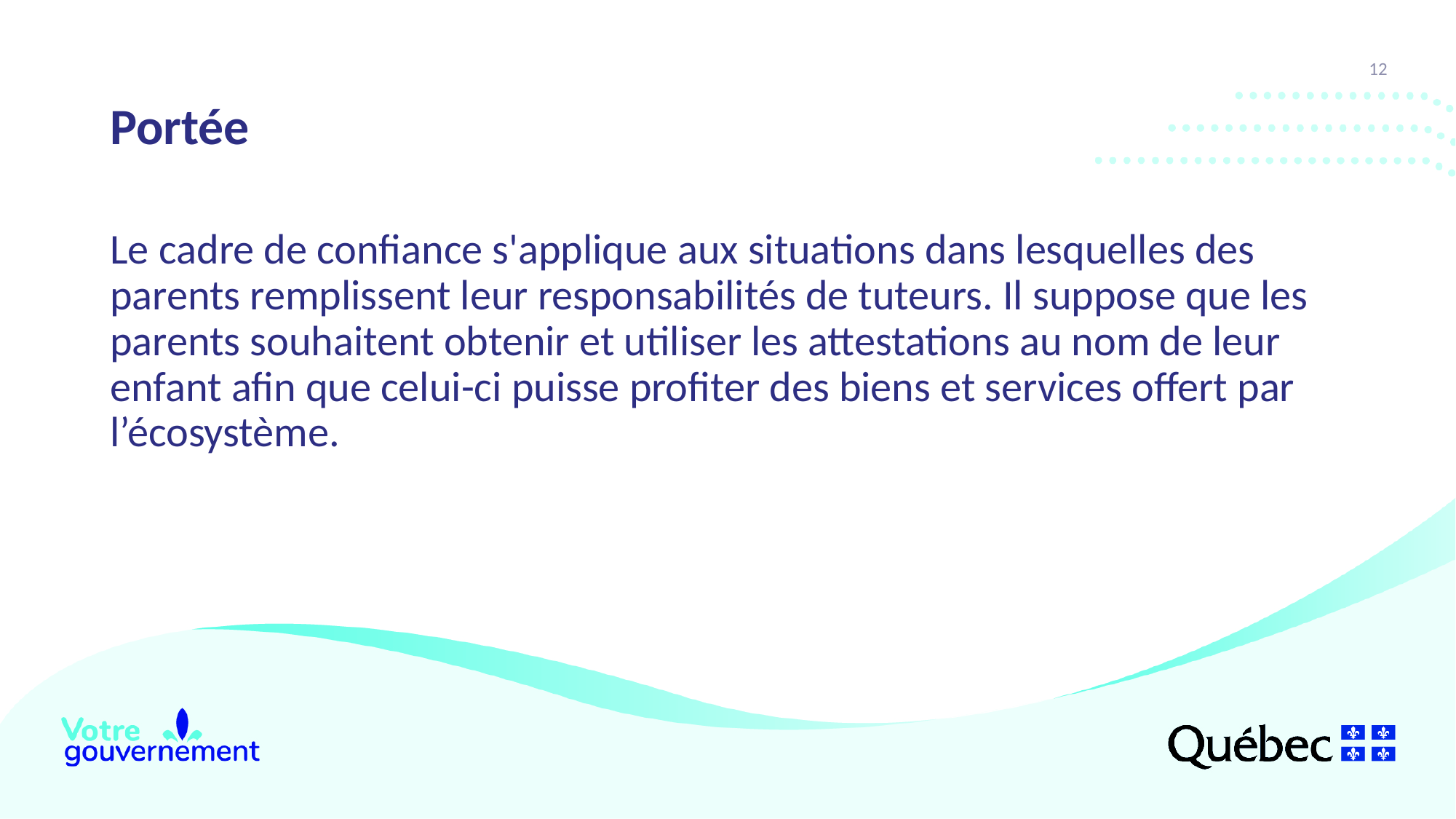

12
# Portée
Le cadre de confiance s'applique aux situations dans lesquelles des parents remplissent leur responsabilités de tuteurs. Il suppose que les parents souhaitent obtenir et utiliser les attestations au nom de leur enfant afin que celui-ci puisse profiter des biens et services offert par l’écosystème.